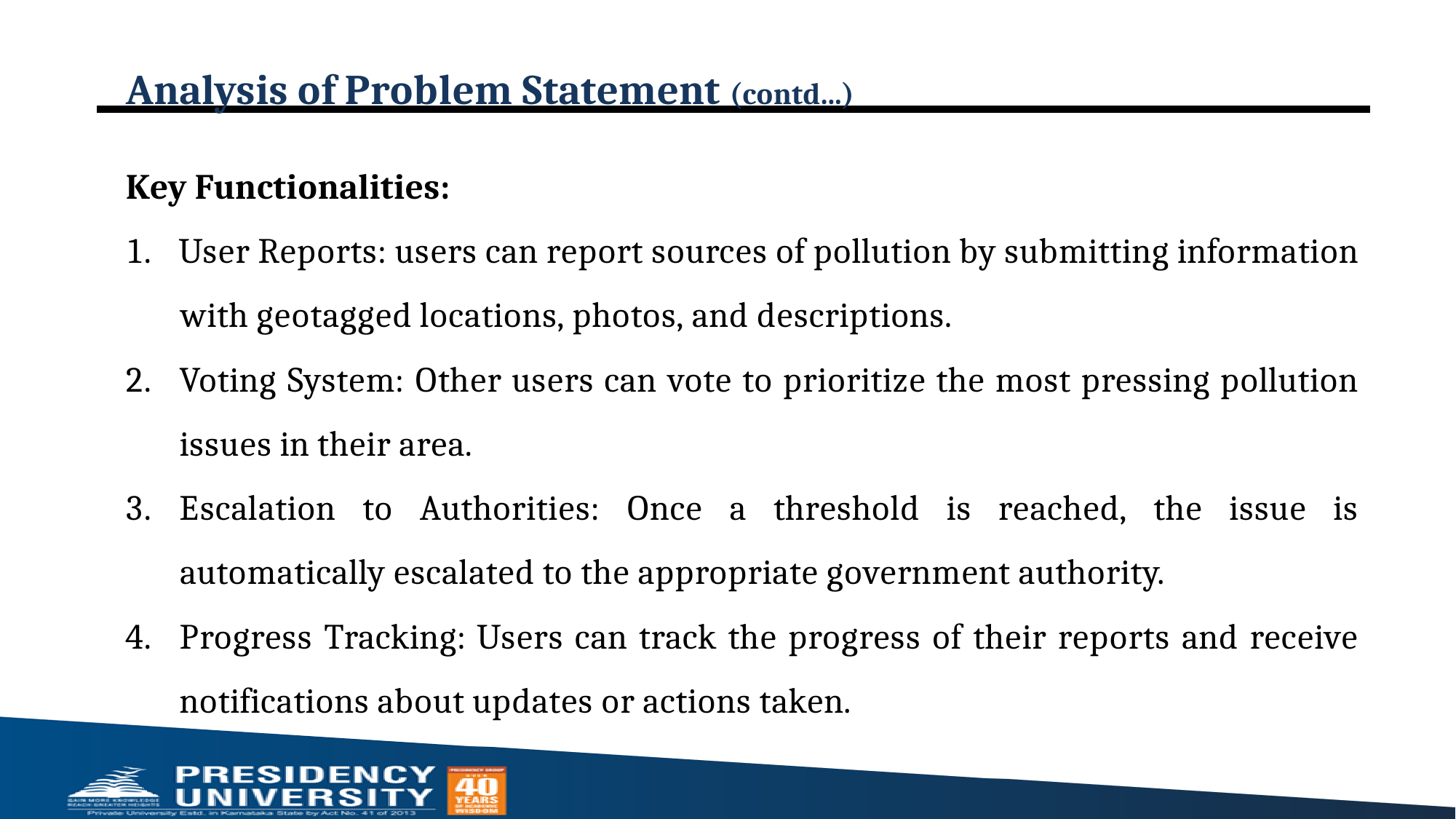

# Analysis of Problem Statement (contd...)
Key Functionalities:
User Reports: users can report sources of pollution by submitting information with geotagged locations, photos, and descriptions.
Voting System: Other users can vote to prioritize the most pressing pollution issues in their area.
Escalation to Authorities: Once a threshold is reached, the issue is automatically escalated to the appropriate government authority.
Progress Tracking: Users can track the progress of their reports and receive notifications about updates or actions taken.